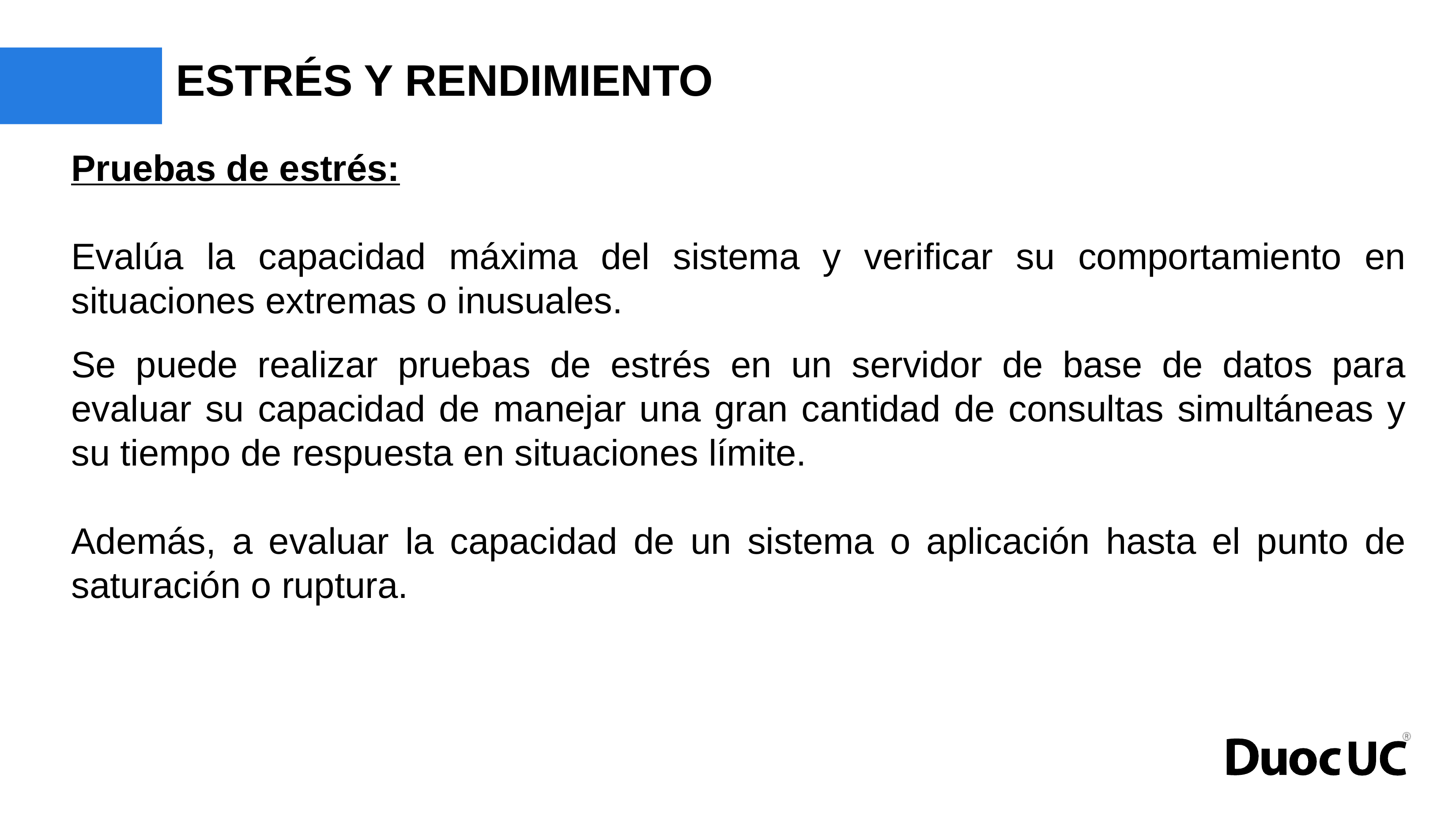

# ESTRÉS Y RENDIMIENTO
Pruebas de estrés:

Evalúa la capacidad máxima del sistema y verificar su comportamiento en situaciones extremas o inusuales.

Se puede realizar pruebas de estrés en un servidor de base de datos para evaluar su capacidad de manejar una gran cantidad de consultas simultáneas y su tiempo de respuesta en situaciones límite.

Además, a evaluar la capacidad de un sistema o aplicación hasta el punto de saturación o ruptura.